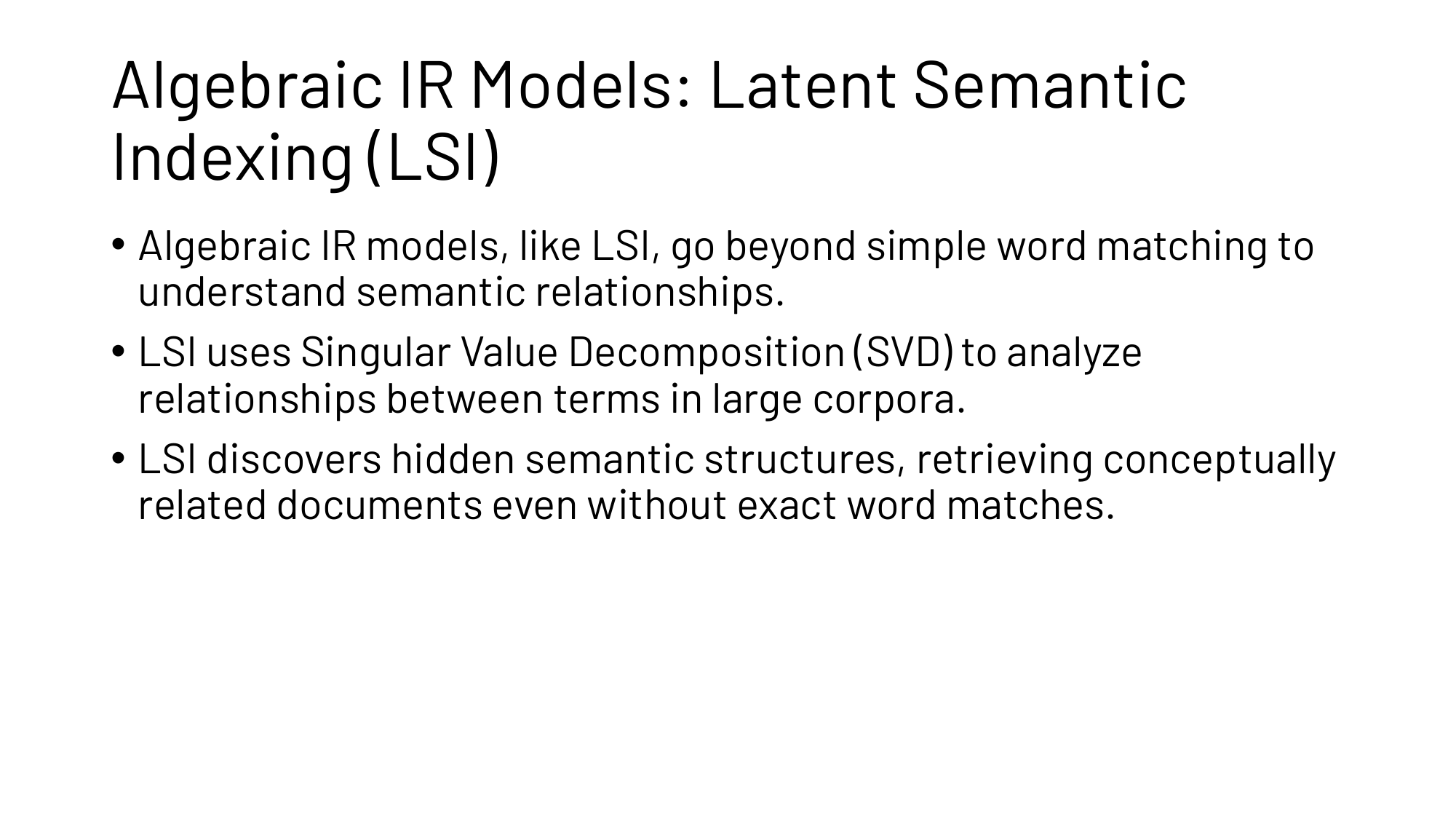

# Algebraic IR Models: Latent Semantic Indexing (LSI)
Algebraic IR models, like LSI, go beyond simple word matching to understand semantic relationships.
LSI uses Singular Value Decomposition (SVD) to analyze relationships between terms in large corpora.
LSI discovers hidden semantic structures, retrieving conceptually related documents even without exact word matches.